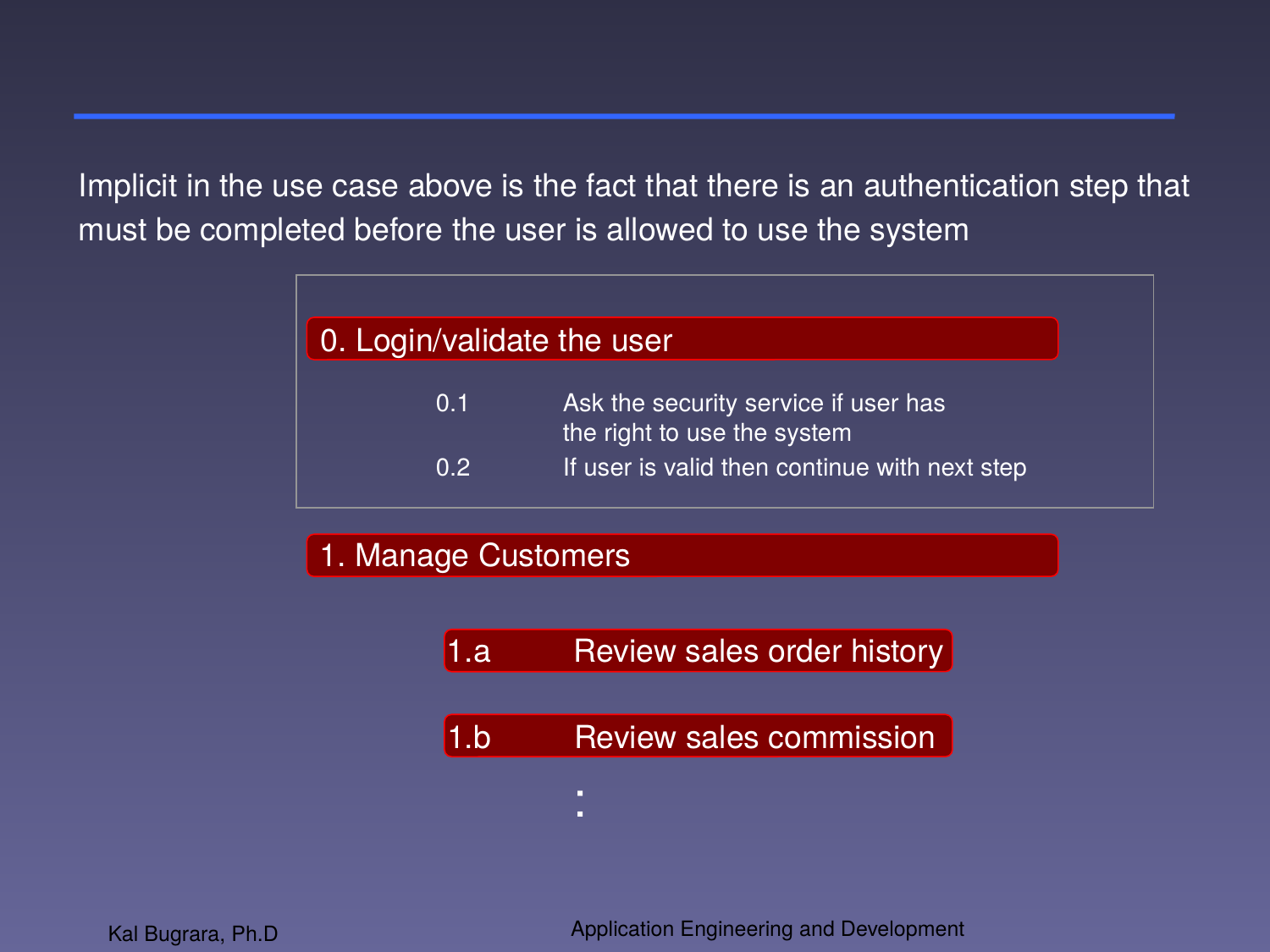

Implicit in the use case above is the fact that there is an authentication step that
must be completed before the user is allowed to use the system

0. Login/validate the user

0.1	Ask the security service if user has 	the right to use the system
0.2	If user is valid then continue with next step
1. Manage Customers

1.a	Review sales order history

1.b	Review sales commission

:
Kal Bugrara, Ph.D
Application Engineering and Development